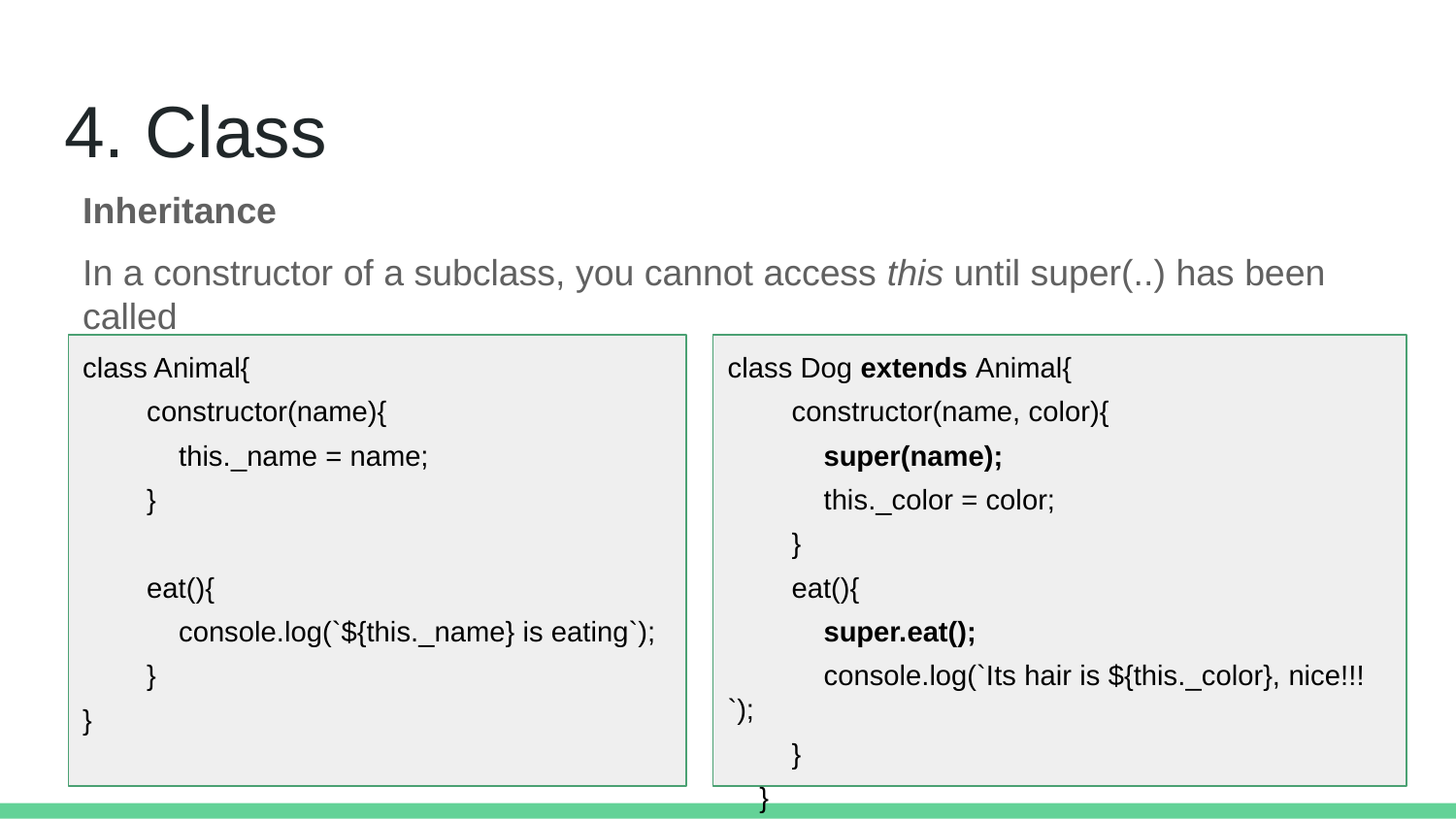

# 4. Class
Inheritance
In a constructor of a subclass, you cannot access this until super(..) has been called
class Dog extends Animal{
        constructor(name, color){
            super(name);
            this._color = color;
        }
        eat(){
            super.eat();
            console.log(`Its hair is ${this._color}, nice!!!`);
        }
    }
class Animal{
        constructor(name){
            this._name = name;
        }

        eat(){
            console.log(`${this._name} is eating`);
        }
}